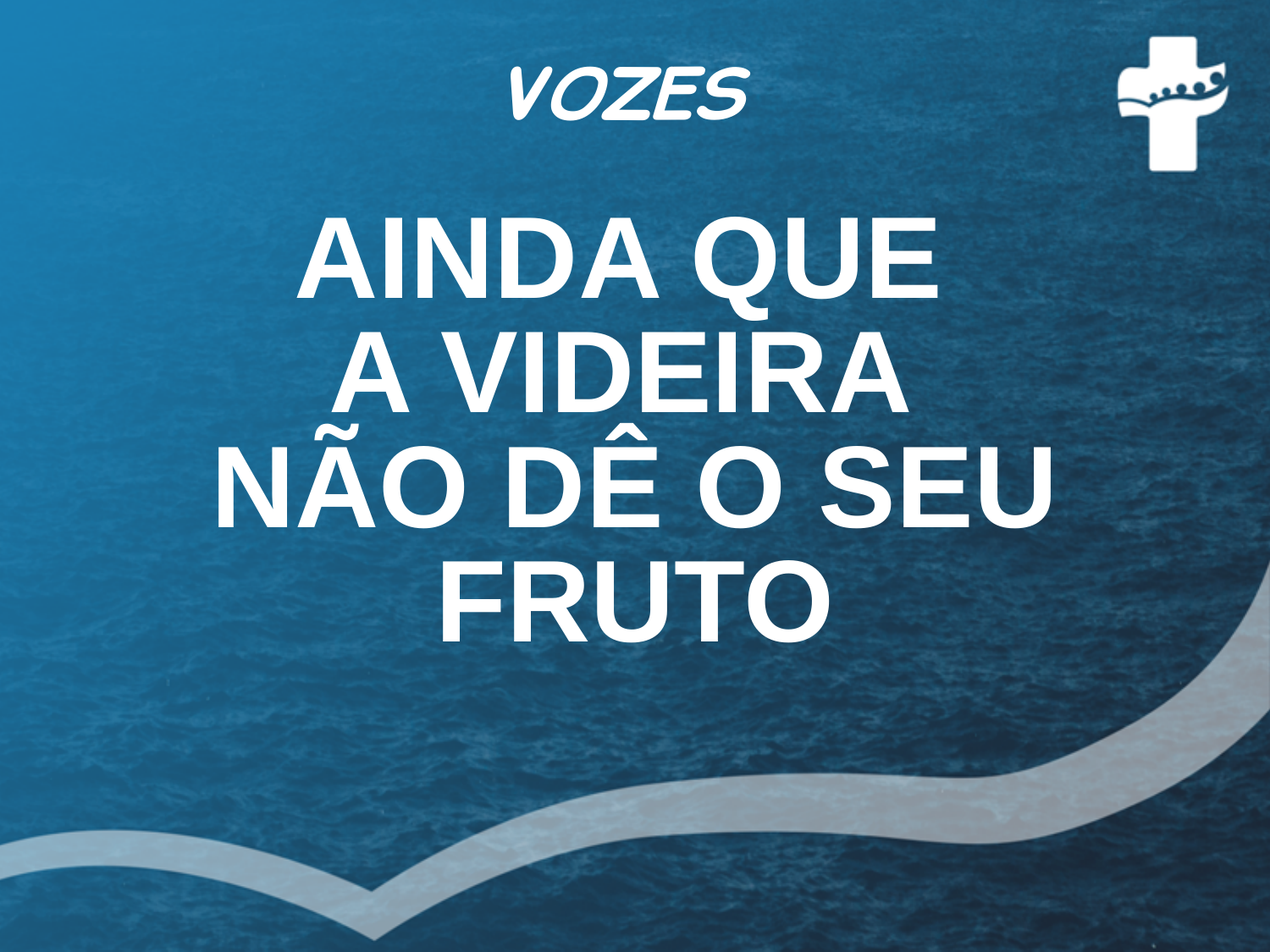

VOZES
# AINDA QUE A VIDEIRA NÃO DÊ O SEU FRUTO